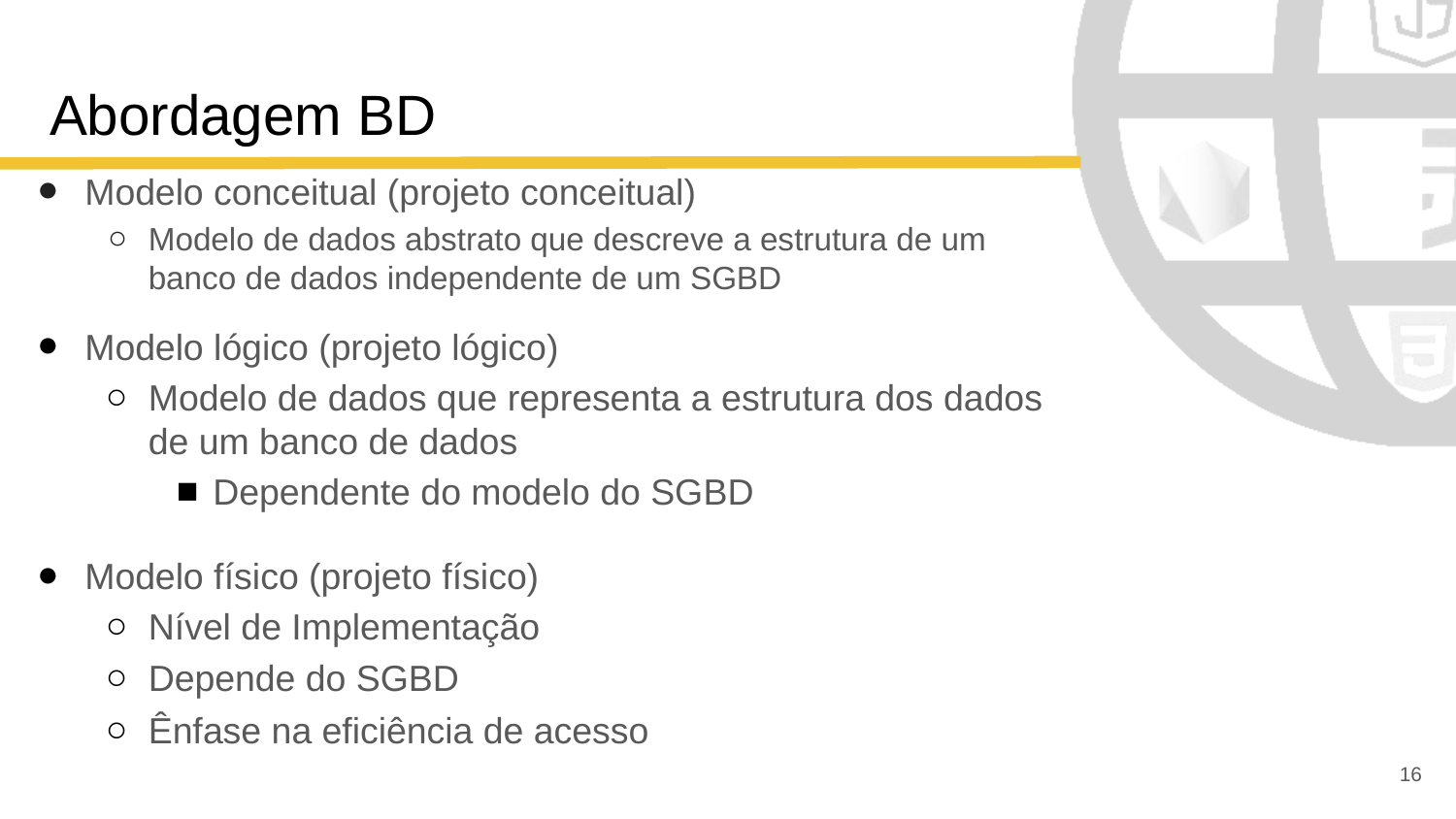

# Abordagem BD
Modelo conceitual (projeto conceitual)
Modelo de dados abstrato que descreve a estrutura de um banco de dados independente de um SGBD

Modelo lógico (projeto lógico)‏
Modelo de dados que representa a estrutura dos dados de um banco de dados
Dependente do modelo do SGBD

Modelo físico (projeto físico)‏
Nível de Implementação
Depende do SGBD
Ênfase na eficiência de acesso
16